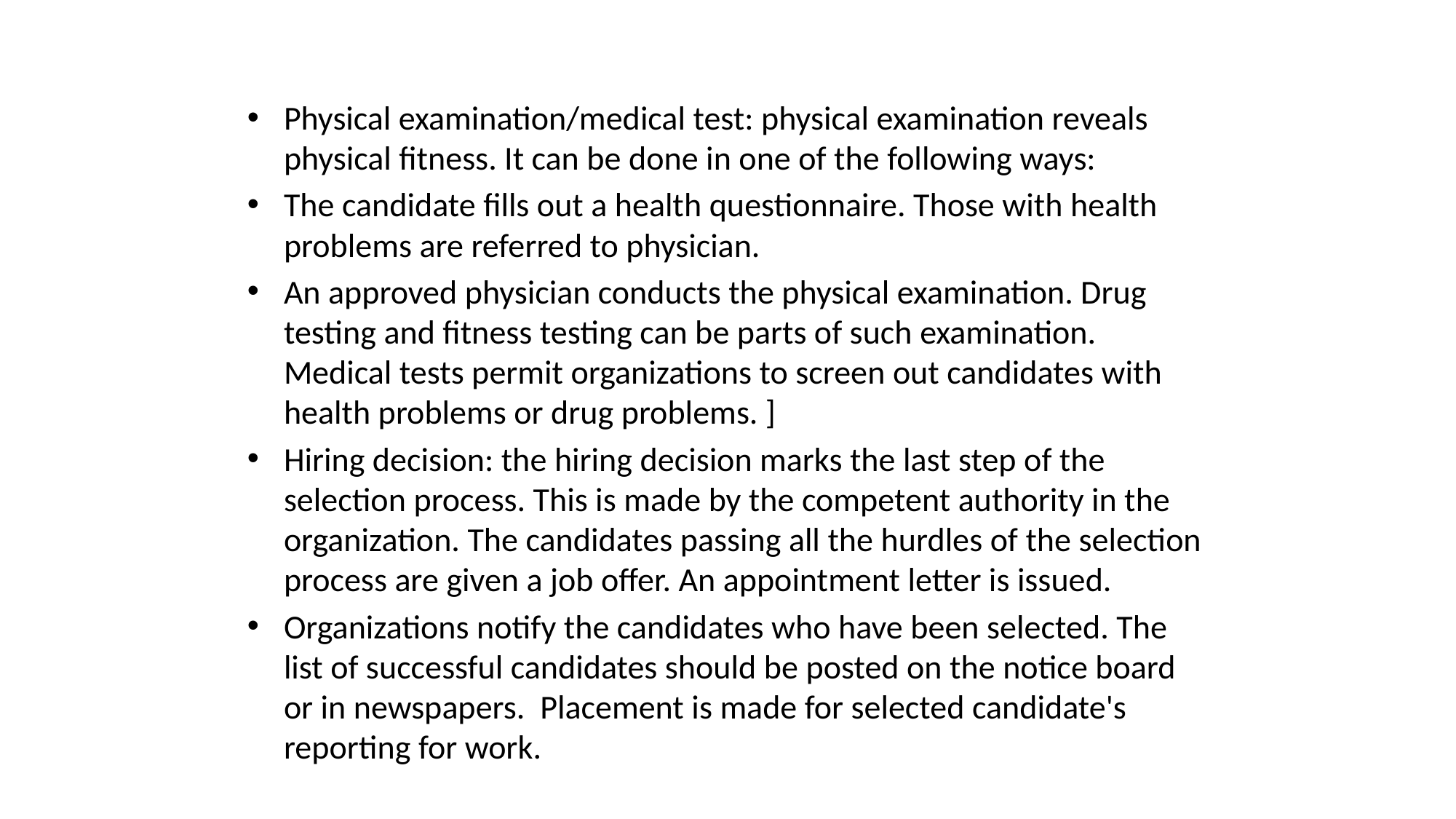

#
Physical examination/medical test: physical examination reveals physical fitness. It can be done in one of the following ways:
The candidate fills out a health questionnaire. Those with health problems are referred to physician.
An approved physician conducts the physical examination. Drug testing and fitness testing can be parts of such examination. Medical tests permit organizations to screen out candidates with health problems or drug problems. ]
Hiring decision: the hiring decision marks the last step of the selection process. This is made by the competent authority in the organization. The candidates passing all the hurdles of the selection process are given a job offer. An appointment letter is issued.
Organizations notify the candidates who have been selected. The list of successful candidates should be posted on the notice board or in newspapers.  Placement is made for selected candidate's reporting for work.